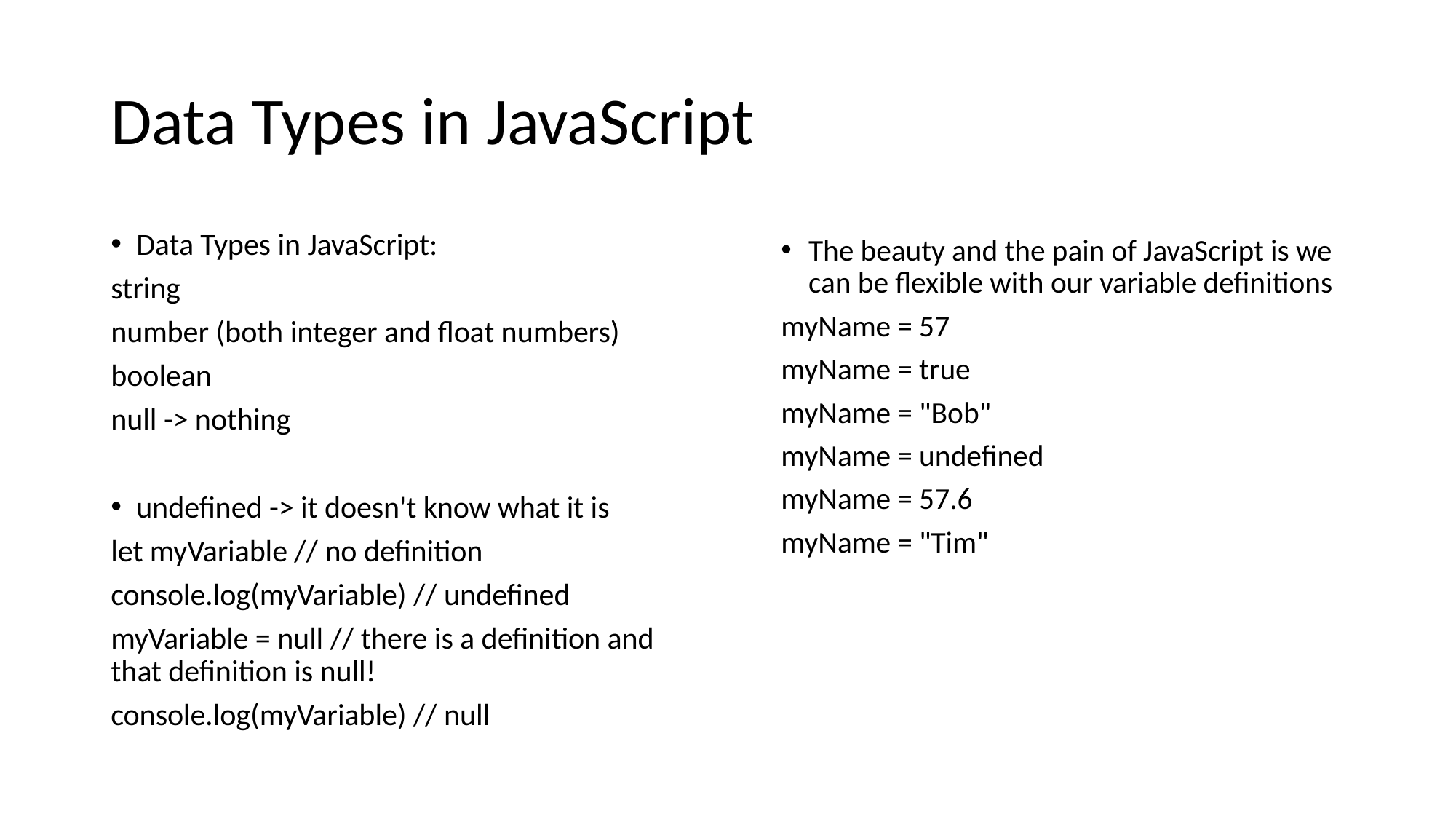

# Data Types in JavaScript
Data Types in JavaScript:
string
number (both integer and float numbers)
boolean
null -> nothing

undefined -> it doesn't know what it is
let myVariable // no definition
console.log(myVariable) // undefined
myVariable = null // there is a definition and that definition is null!
console.log(myVariable) // null

The beauty and the pain of JavaScript is we can be flexible with our variable definitions
myName = 57
myName = true
myName = "Bob"
myName = undefined
myName = 57.6
myName = "Tim"